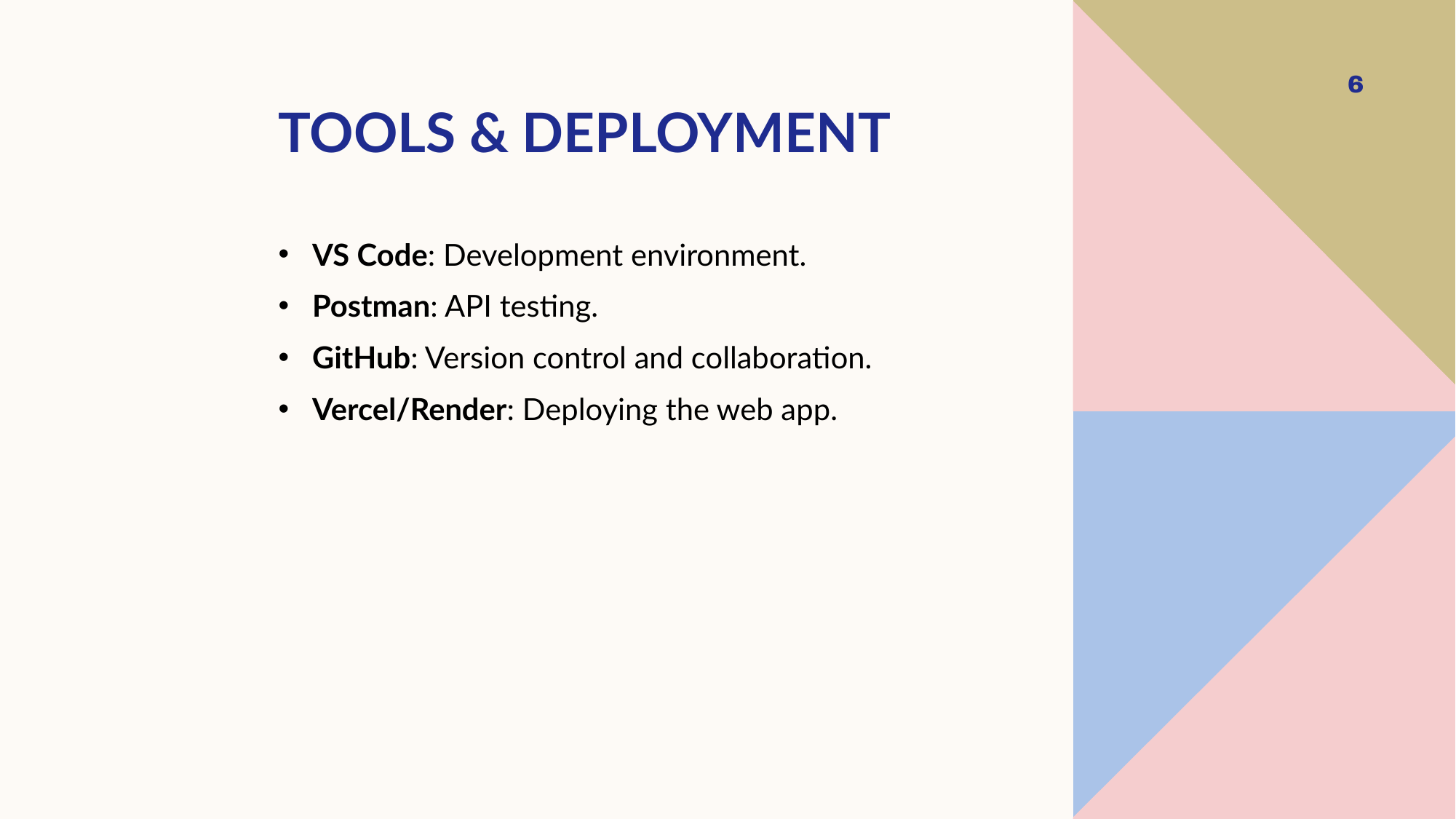

6
Tools & Deployment

VS Code: Development environment.
Postman: API testing.
GitHub: Version control and collaboration.
Vercel/Render: Deploying the web app.